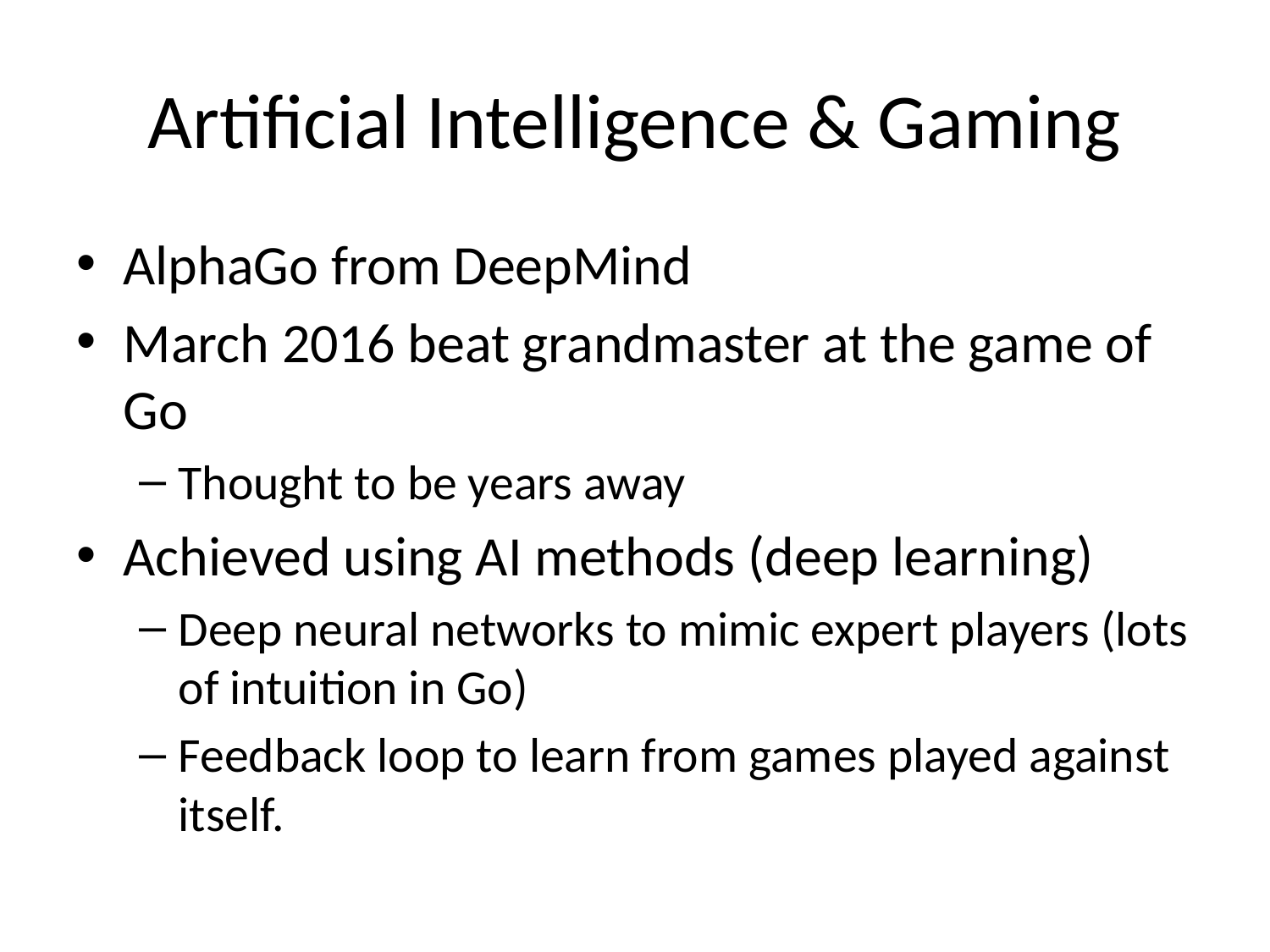

# Artificial Intelligence & Gaming
AlphaGo from DeepMind
March 2016 beat grandmaster at the game of Go
Thought to be years away
Achieved using AI methods (deep learning)
Deep neural networks to mimic expert players (lots of intuition in Go)
Feedback loop to learn from games played against itself.